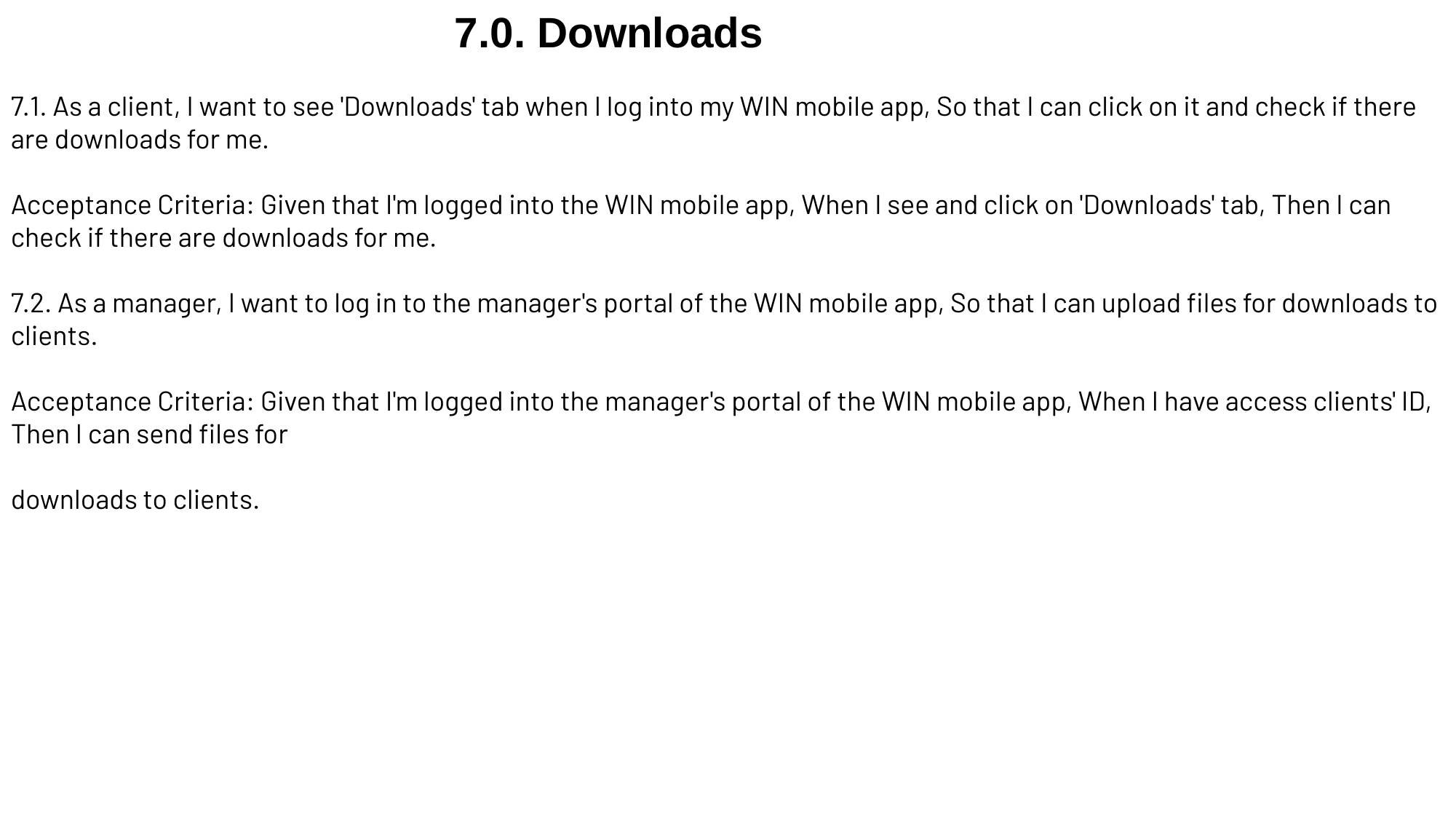

7.0. Downloads
7.1. As a client, I want to see 'Downloads' tab when I log into my WIN mobile app, So that I can click on it and check if there are downloads for me.
Acceptance Criteria: Given that I'm logged into the WIN mobile app, When I see and click on 'Downloads' tab, Then I can check if there are downloads for me.
7.2. As a manager, I want to log in to the manager's portal of the WIN mobile app, So that I can upload files for downloads to clients.
Acceptance Criteria: Given that I'm logged into the manager's portal of the WIN mobile app, When I have access clients' ID, Then I can send files for
downloads to clients.